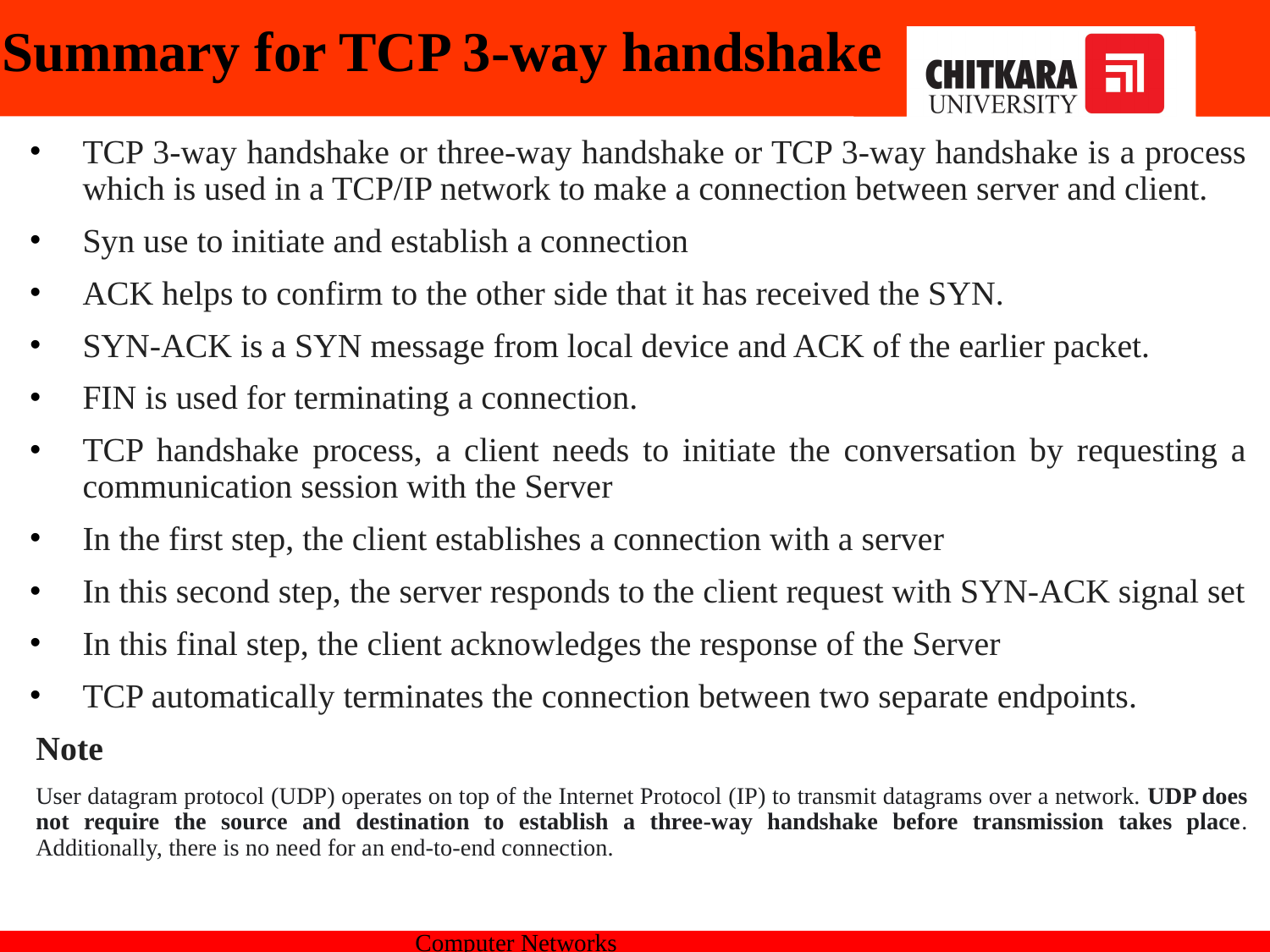

# Summary for TCP 3-way handshake
TCP 3-way handshake or three-way handshake or TCP 3-way handshake is a process which is used in a TCP/IP network to make a connection between server and client.
Syn use to initiate and establish a connection
ACK helps to confirm to the other side that it has received the SYN.
SYN-ACK is a SYN message from local device and ACK of the earlier packet.
FIN is used for terminating a connection.
TCP handshake process, a client needs to initiate the conversation by requesting a communication session with the Server
In the first step, the client establishes a connection with a server
In this second step, the server responds to the client request with SYN-ACK signal set
In this final step, the client acknowledges the response of the Server
TCP automatically terminates the connection between two separate endpoints.
Note
User datagram protocol (UDP) operates on top of the Internet Protocol (IP) to transmit datagrams over a network. UDP does not require the source and destination to establish a three-way handshake before transmission takes place. Additionally, there is no need for an end-to-end connection.

Computer Networks